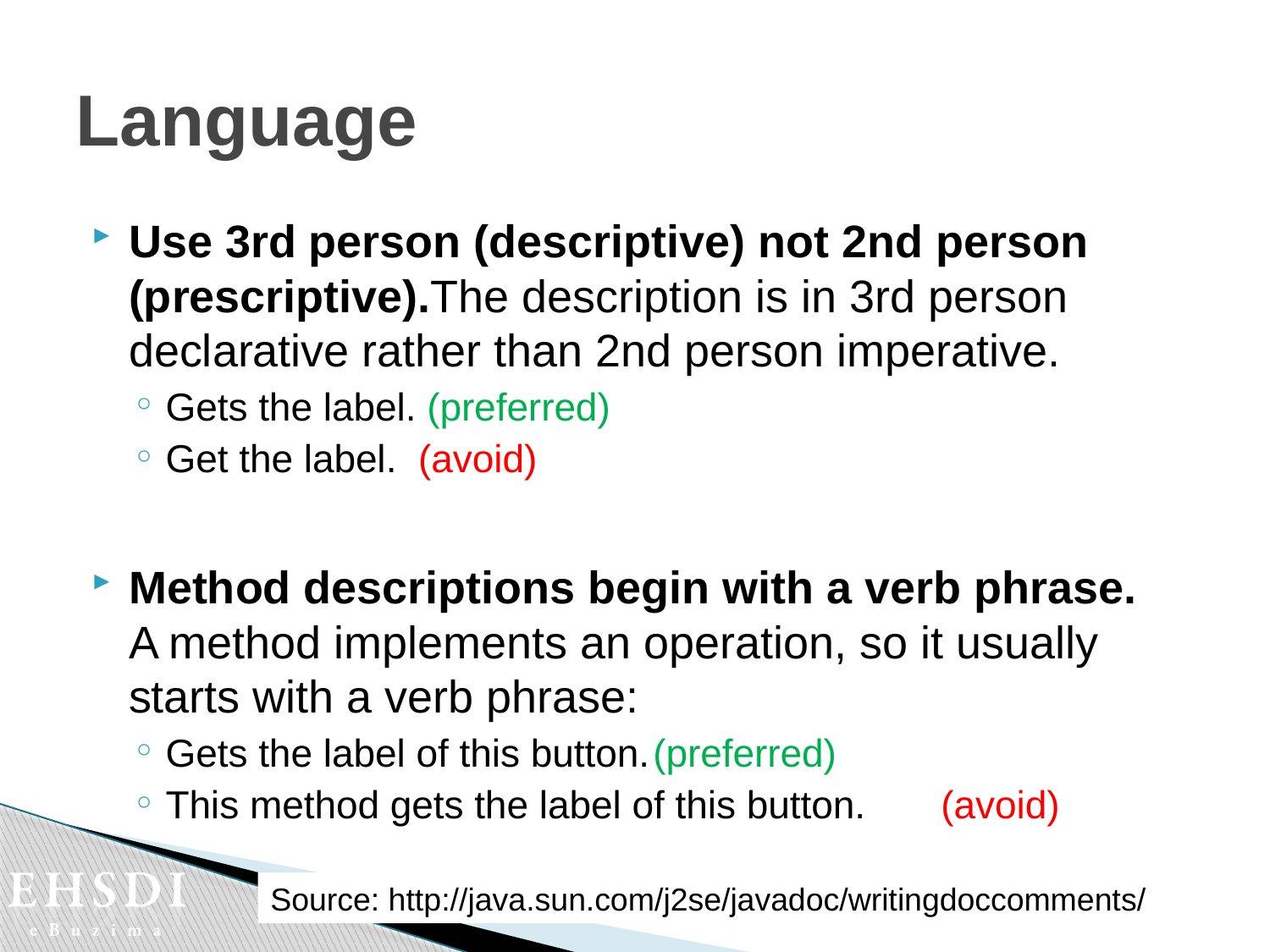

# Language
Use 3rd person (descriptive) not 2nd person (prescriptive).The description is in 3rd person declarative rather than 2nd person imperative.
Gets the label. (preferred)
Get the label.  (avoid)

Method descriptions begin with a verb phrase.
A method implements an operation, so it usually starts with a verb phrase:
Gets the label of this button.	(preferred)
This method gets the label of this button.       (avoid)
Source: http://java.sun.com/j2se/javadoc/writingdoccomments/